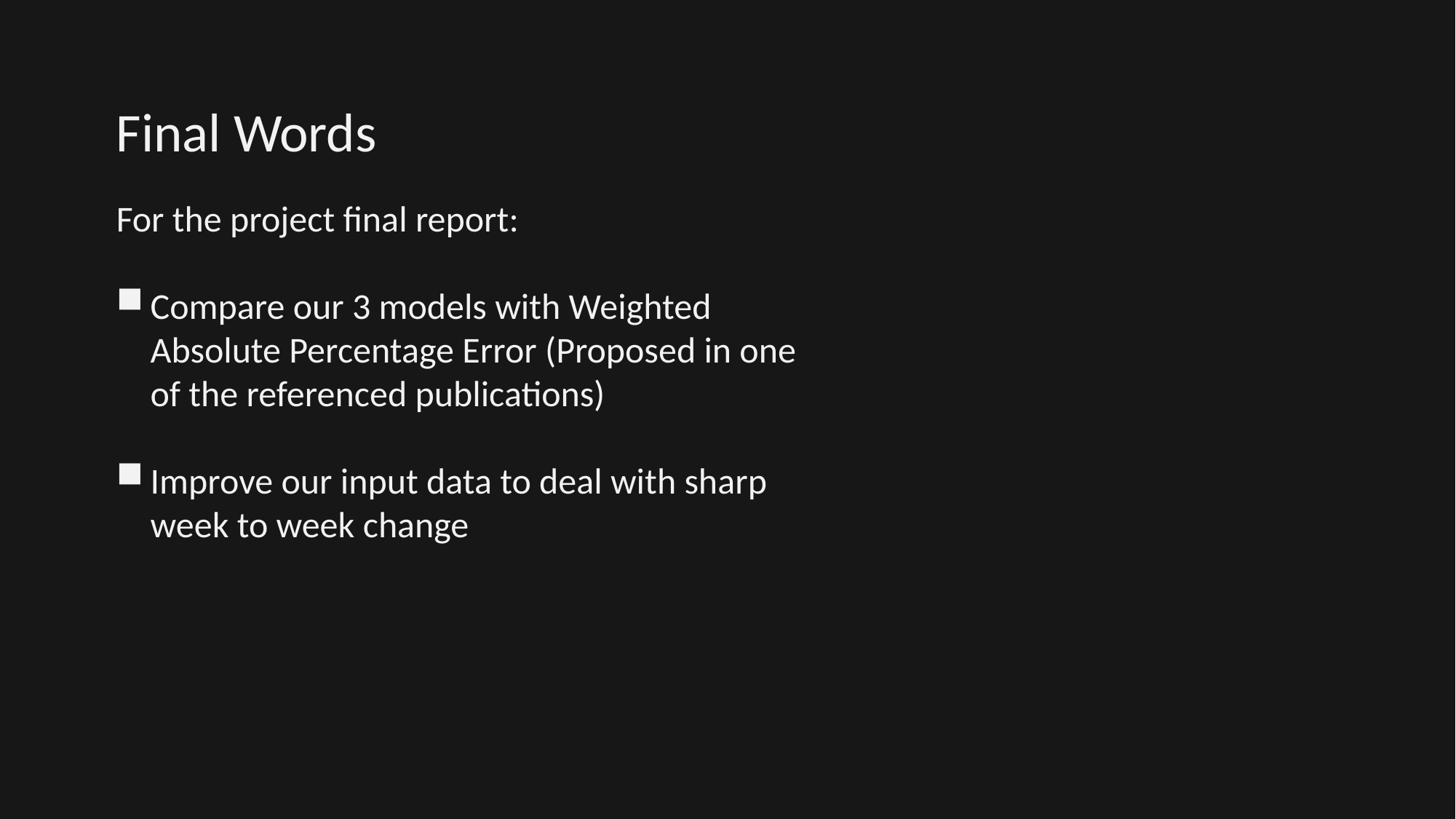

Final Words

For the project final report:

Compare our 3 models with Weighted Absolute Percentage Error (Proposed in one of the referenced publications)

Improve our input data to deal with sharp week to week change